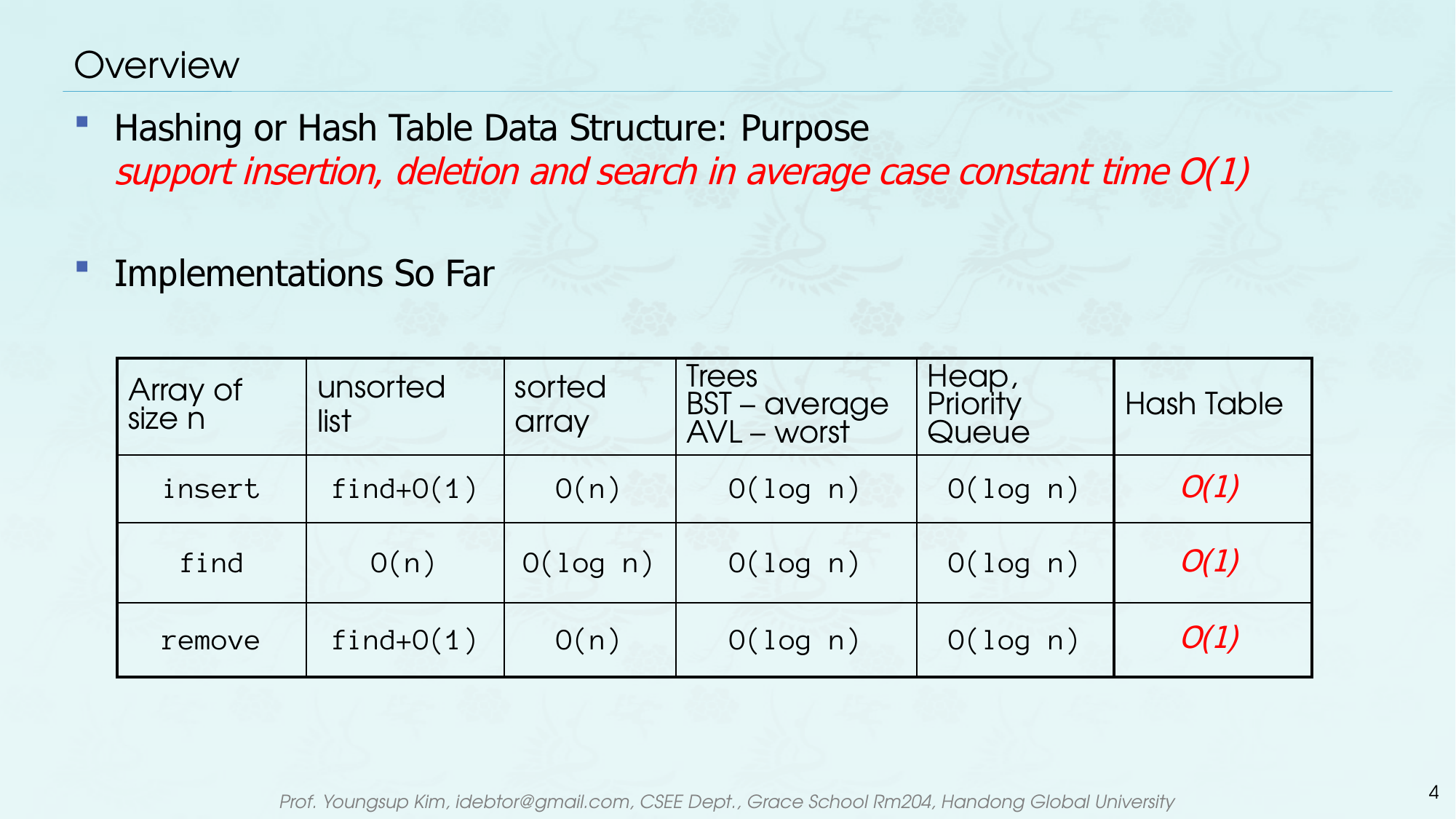

# Overview
Hashing or Hash Table Data Structure: Purpose
support insertion, deletion and search in average case constant time O(1)

Implementations So Far

| Array of size n | unsorted list | sorted array | Trees BST – average AVL – worst | Heap, Priority Queue | Hash Table |
| --- | --- | --- | --- | --- | --- |
| insert | find+O(1) | O(n) | O(log n) | O(log n) | O(1) |
| find | O(n) | O(log n) | O(log n) | O(log n) | O(1) |
| remove | find+O(1) | O(n) | O(log n) | O(log n) | O(1) |
4